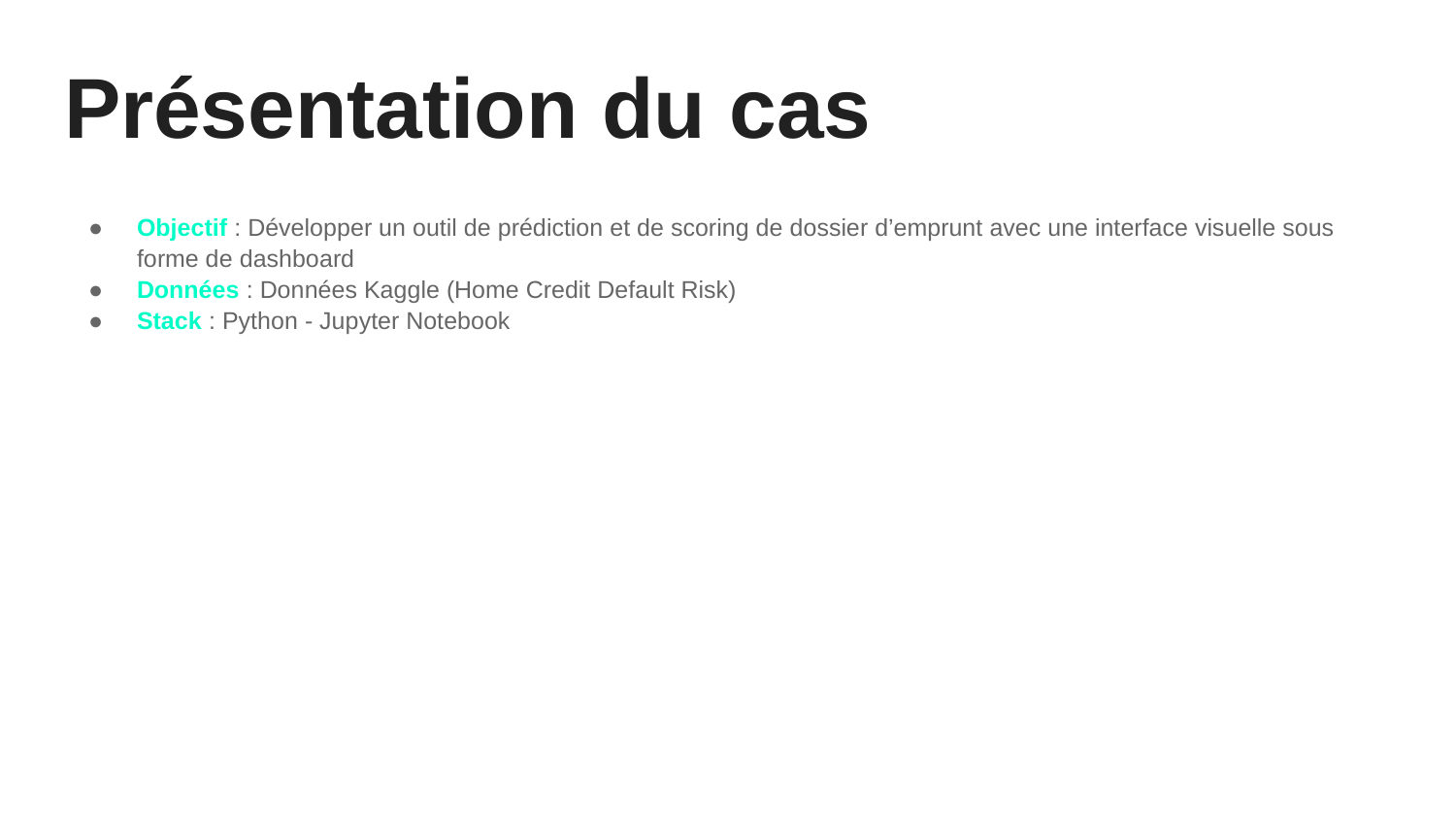

# Présentation du cas
Objectif : Développer un outil de prédiction et de scoring de dossier d’emprunt avec une interface visuelle sous forme de dashboard
Données : Données Kaggle (Home Credit Default Risk)
Stack : Python - Jupyter Notebook